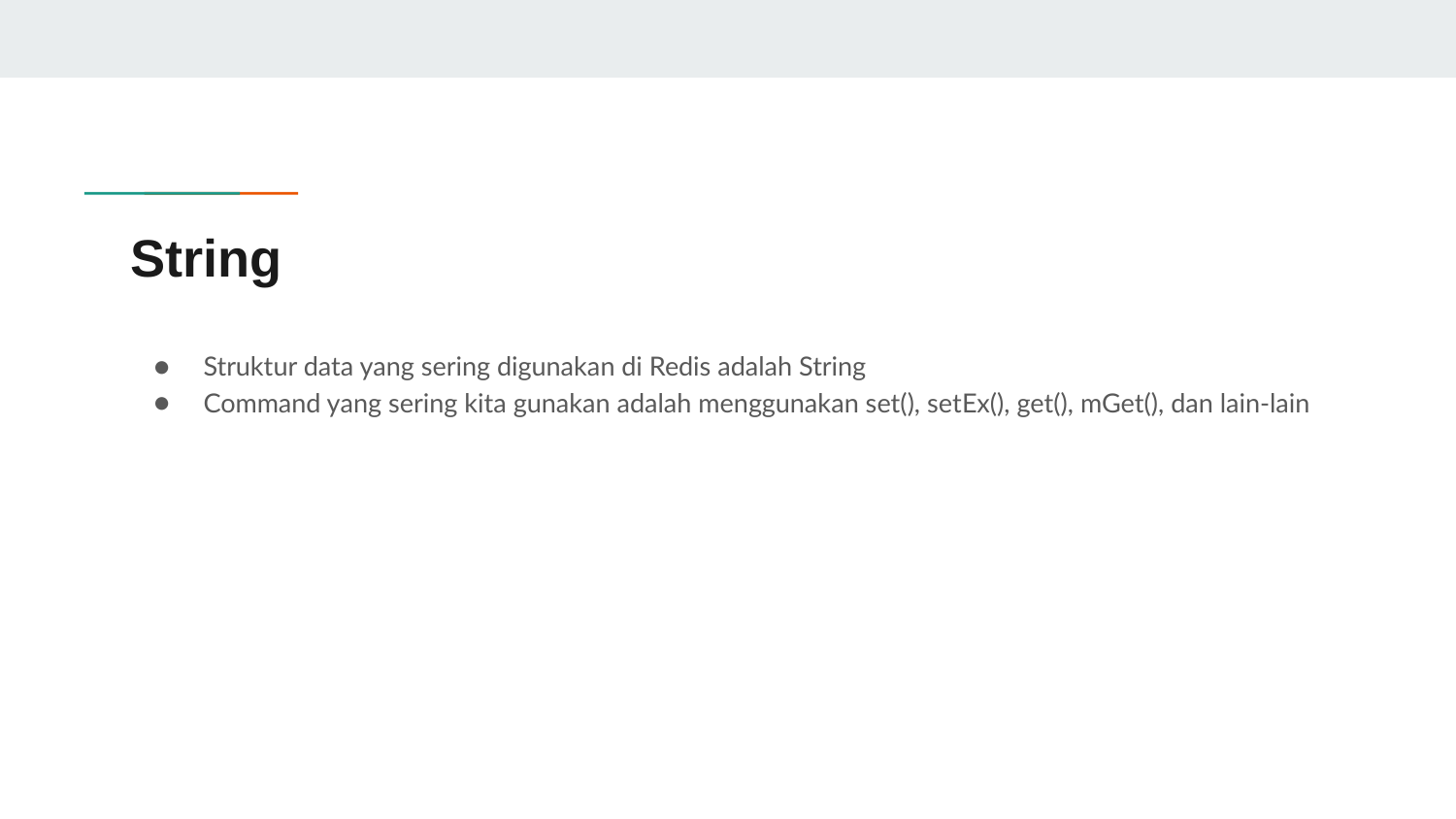

# String
Struktur data yang sering digunakan di Redis adalah String
Command yang sering kita gunakan adalah menggunakan set(), setEx(), get(), mGet(), dan lain-lain